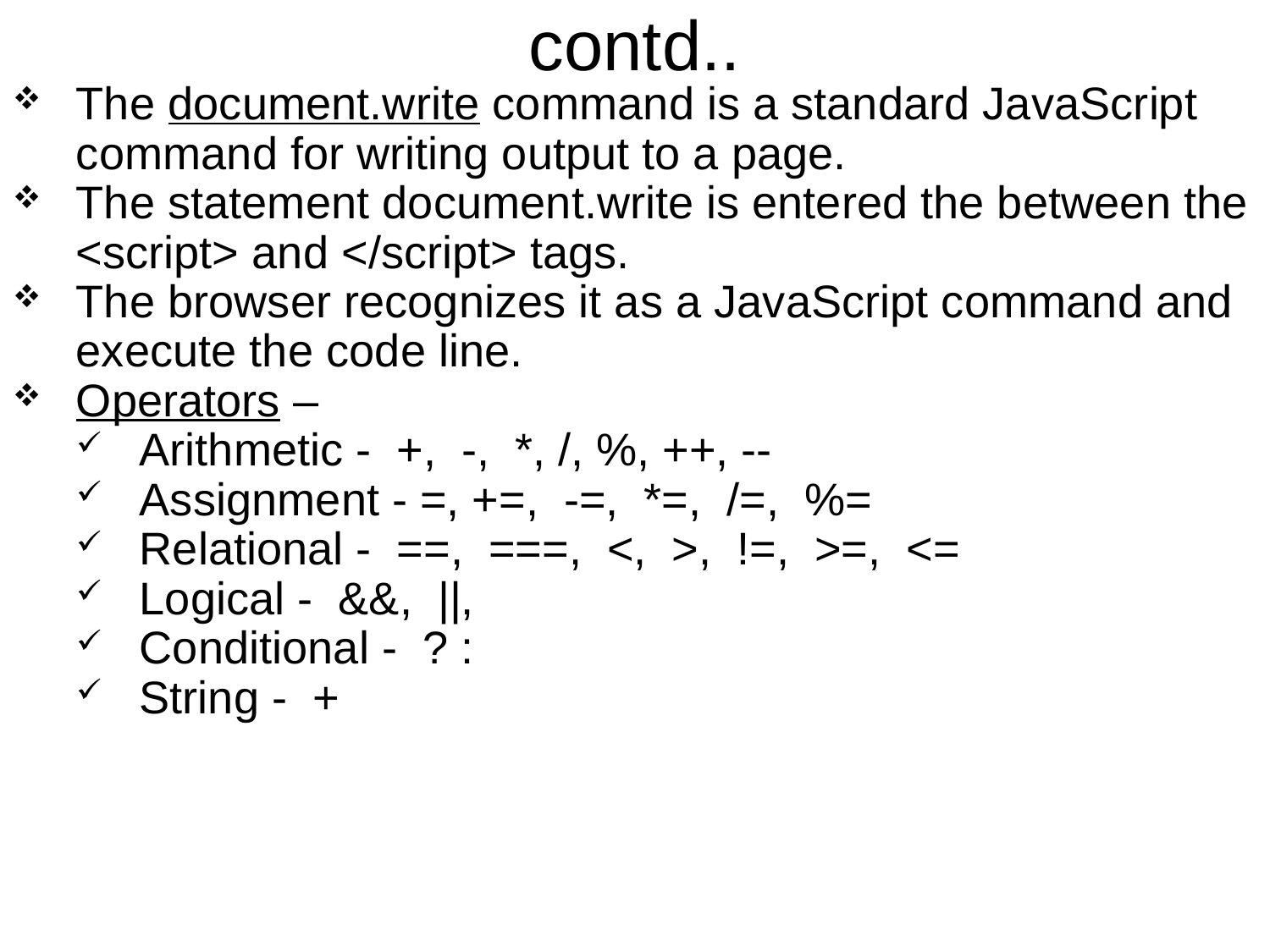

contd..
The document.write command is a standard JavaScript command for writing output to a page.
The statement document.write is entered the between the <script> and </script> tags.
The browser recognizes it as a JavaScript command and execute the code line.
Operators –
Arithmetic -  +,  -,  *, /, %, ++, --
Assignment - =, +=,  -=,  *=,  /=,  %=
Relational -  ==,  ===,  <,  >,  !=,  >=,  <=
Logical -  &&,  ||,
Conditional -  ? :
String -  +